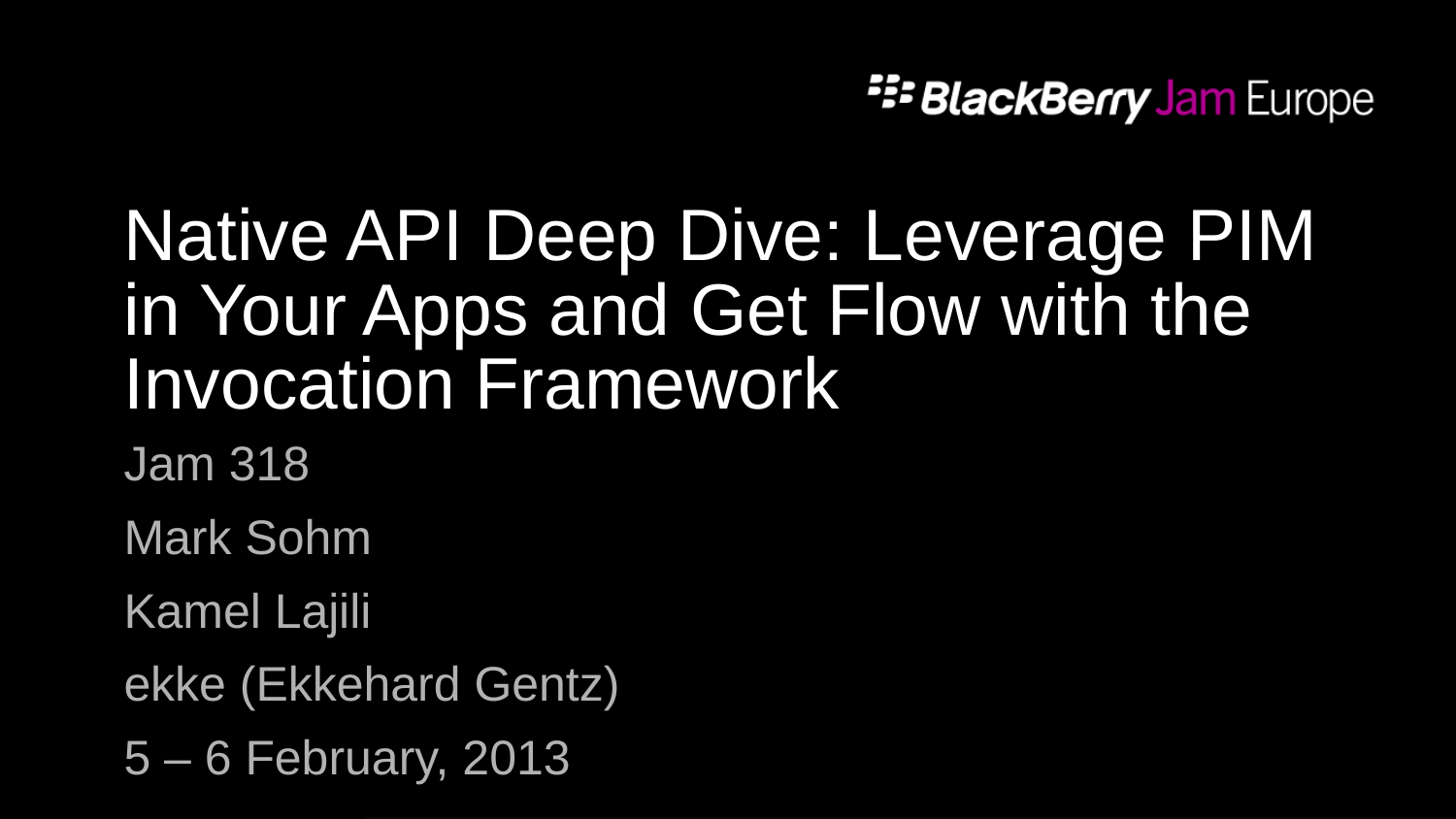

# Native API Deep Dive: Leverage PIM in Your Apps and Get Flow with the Invocation Framework
Jam 318
Mark Sohm
Kamel Lajili
ekke (Ekkehard Gentz)
5 – 6 February, 2013